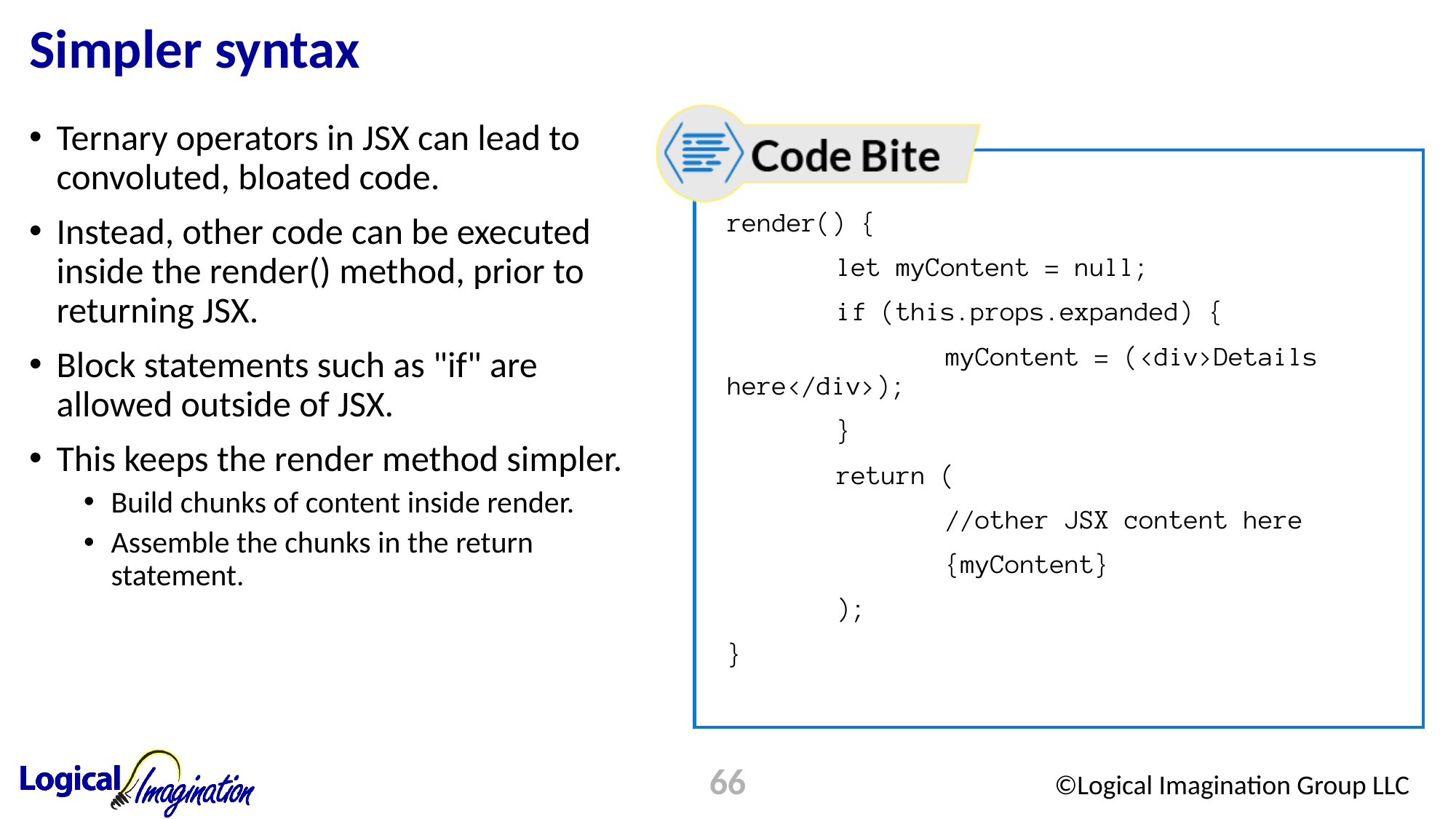

# Simpler syntax
Ternary operators in JSX can lead to convoluted, bloated code.
Instead, other code can be executed inside the render() method, prior to returning JSX.
Block statements such as "if" are allowed outside of JSX.
This keeps the render method simpler.
Build chunks of content inside render.
Assemble the chunks in the return statement.
render() {
	let myContent = null;
	if (this.props.expanded) {
		myContent = (<div>Details here</div>);
	}
	return (
		//other JSX content here
		{myContent}
	);
}
66